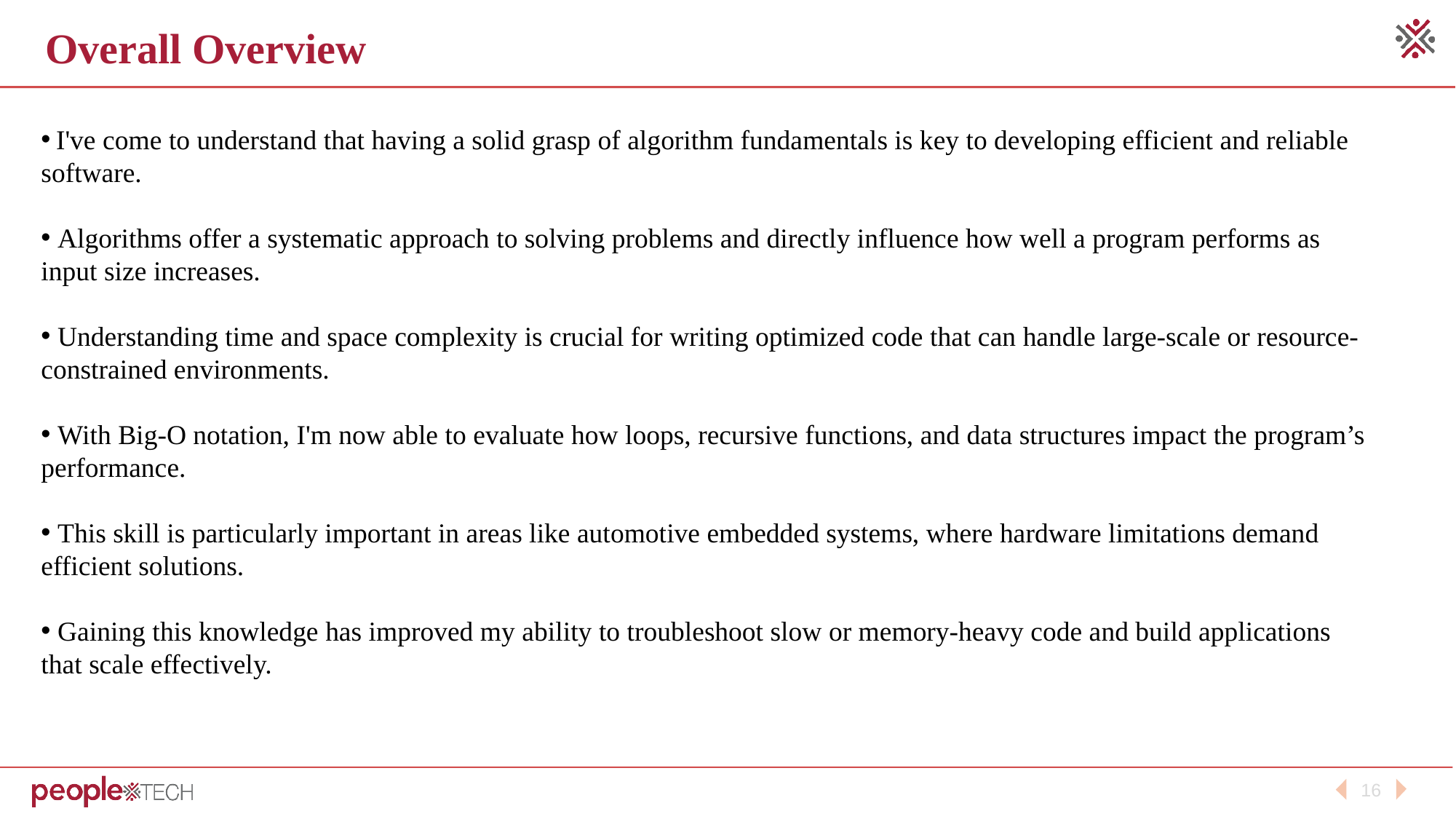

Overall Overview
 I've come to understand that having a solid grasp of algorithm fundamentals is key to developing efficient and reliable software.

 Algorithms offer a systematic approach to solving problems and directly influence how well a program performs as input size increases.

 Understanding time and space complexity is crucial for writing optimized code that can handle large-scale or resource-constrained environments.

 With Big-O notation, I'm now able to evaluate how loops, recursive functions, and data structures impact the program’s performance.

 This skill is particularly important in areas like automotive embedded systems, where hardware limitations demand efficient solutions.

 Gaining this knowledge has improved my ability to troubleshoot slow or memory-heavy code and build applications that scale effectively.